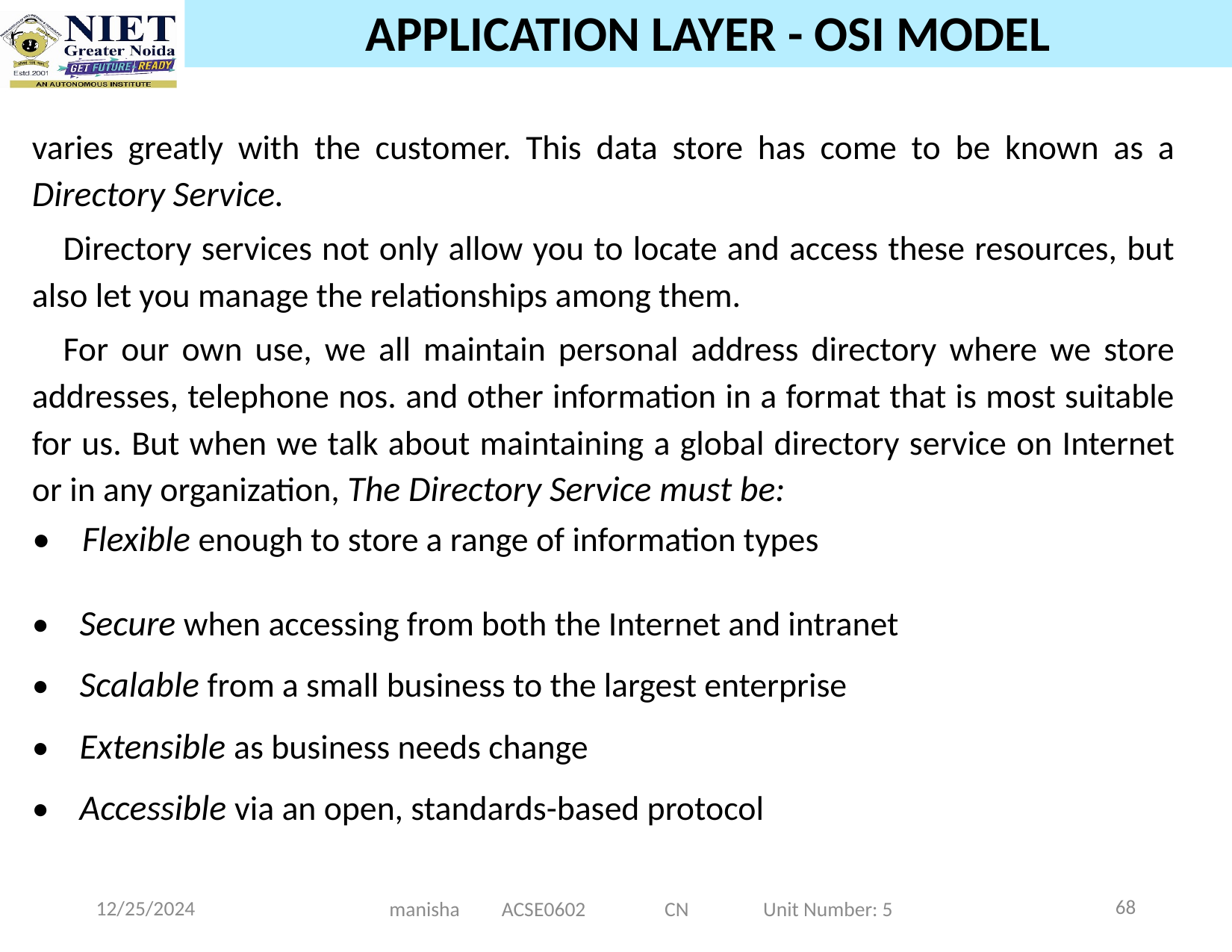

# APPLICATION LAYER - OSI MODEL
varies greatly with the customer. This data store has come to be known as a Directory Service.
Directory services not only allow you to locate and access these resources, but also let you manage the relationships among them.
For our own use, we all maintain personal address directory where we store addresses, telephone nos. and other information in a format that is most suitable for us. But when we talk about maintaining a global directory service on Internet or in any organization, The Directory Service must be:
•    Flexible enough to store a range of information types
•    Secure when accessing from both the Internet and intranet
•    Scalable from a small business to the largest enterprise
•    Extensible as business needs change
•    Accessible via an open, standards-based protocol
68
12/25/2024
manisha         ACSE0602                 CN                Unit Number: 5